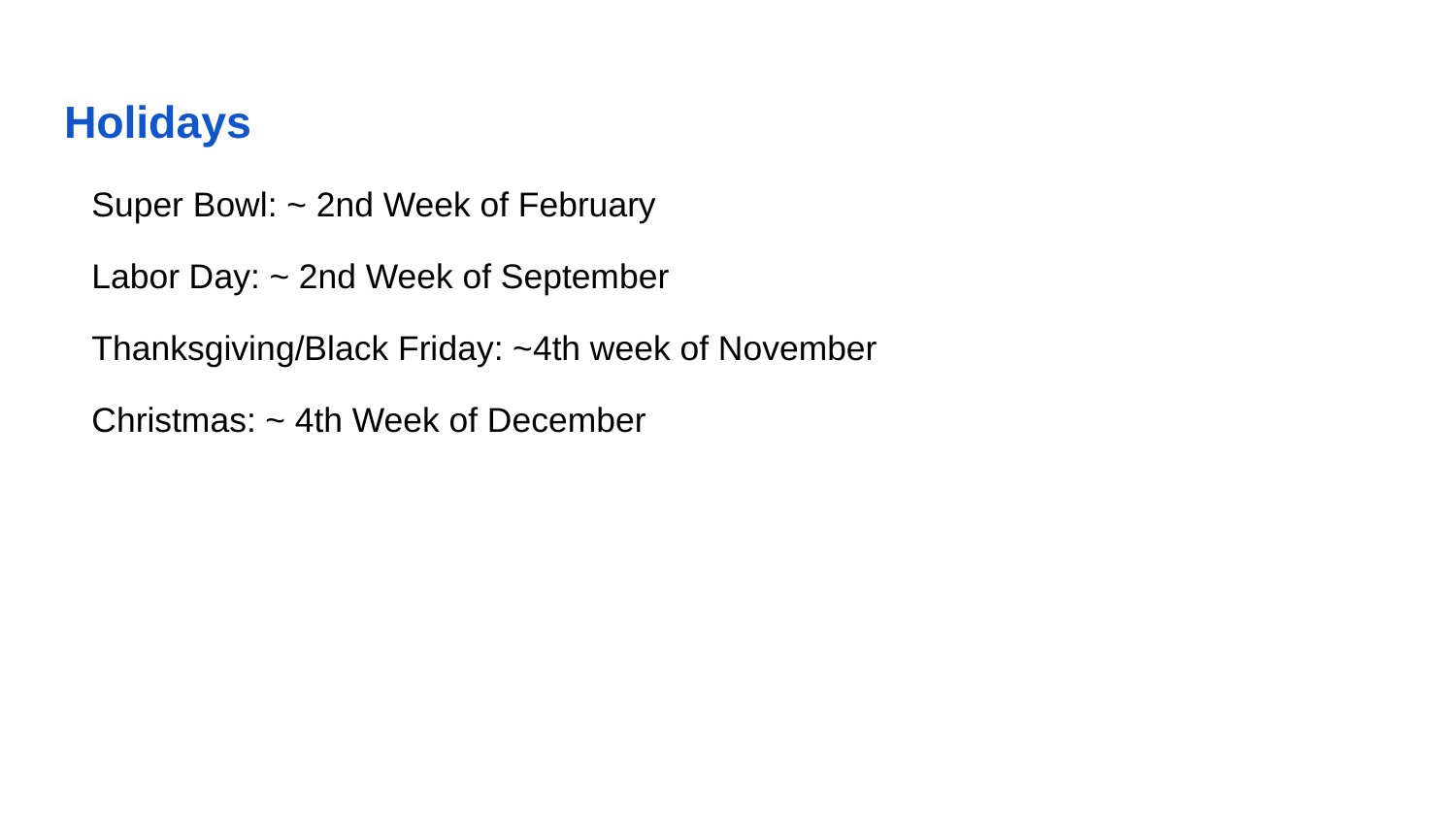

# Holidays
Super Bowl: ~ 2nd Week of February
Labor Day: ~ 2nd Week of September
Thanksgiving/Black Friday: ~4th week of November
Christmas: ~ 4th Week of December